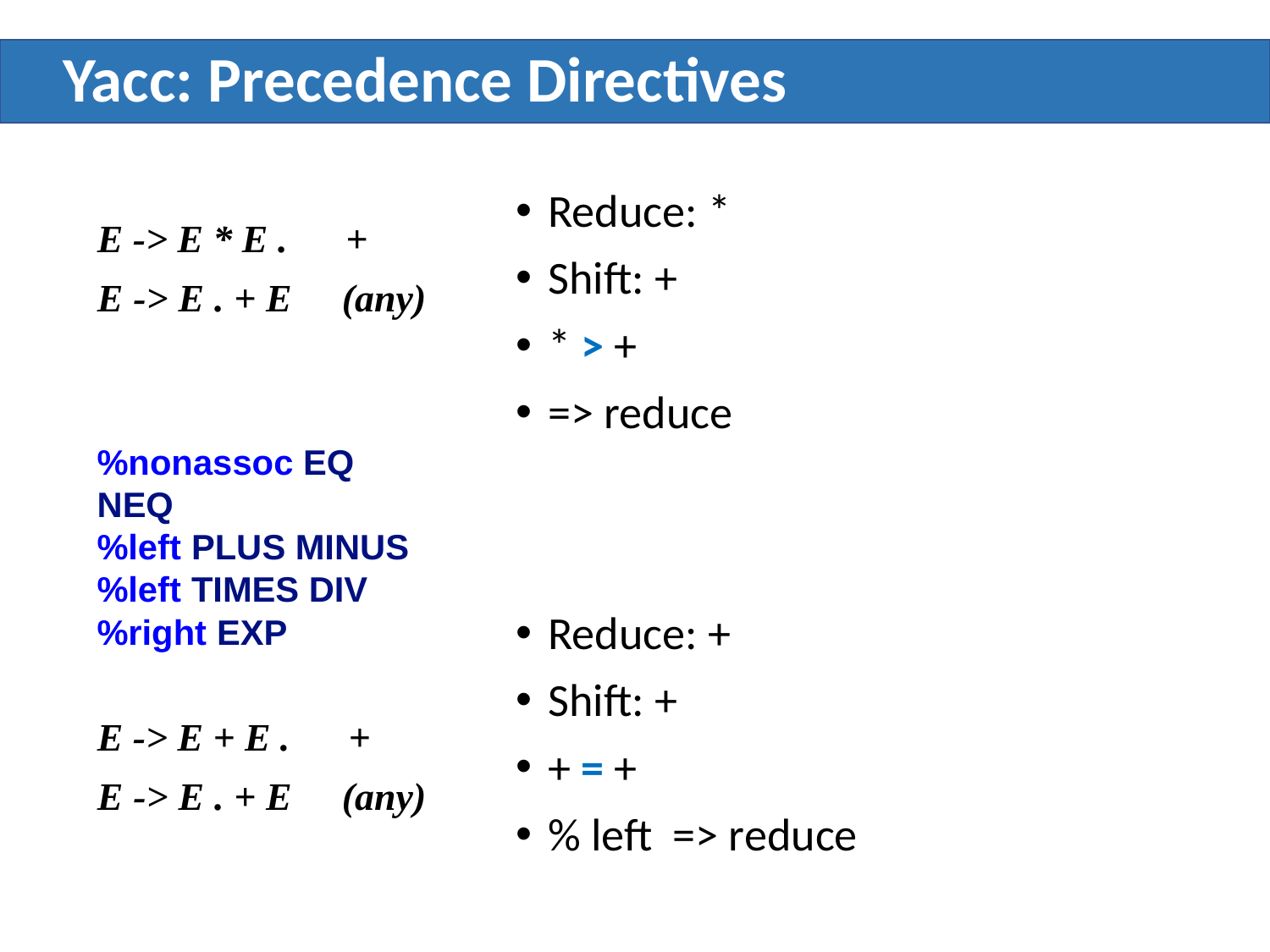

# Yacc: Precedence Directives
Reduce: *
Shift: +
* > +
=> reduce
E -> E * E .      +
E -> E . + E     (any)
%nonassoc EQ NEQ
%left PLUS MINUS
%left TIMES DIV
%right EXP
Reduce: +
Shift: +
+ = +
% left  => reduce
E -> E + E .      +
E -> E . + E     (any)